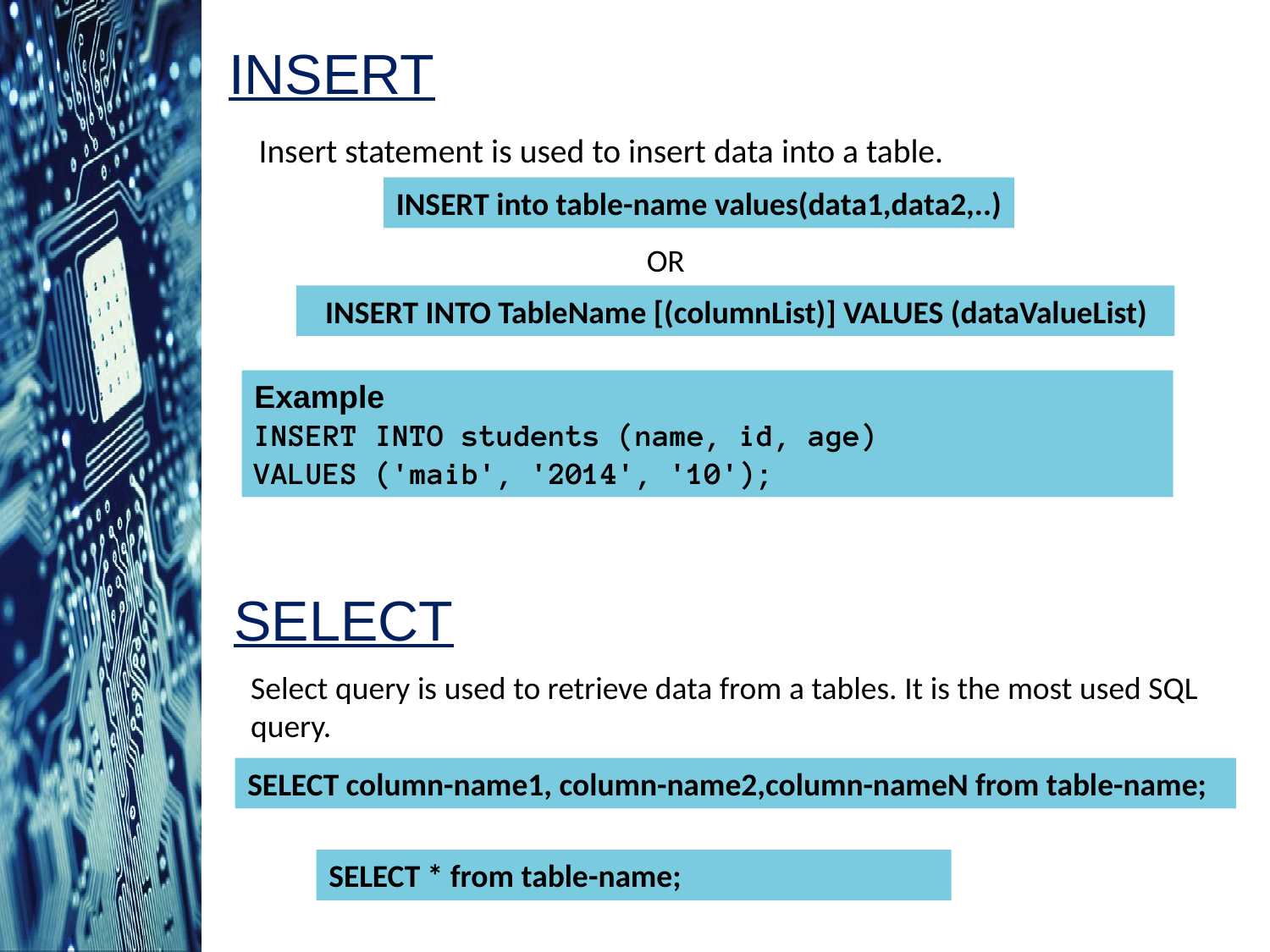

INSERT
 Insert statement is used to insert data into a table.
INSERT into table-name values(data1,data2,..)
OR
INSERT INTO TableName [(columnList)] VALUES (dataValueList)
Example
INSERT INTO students (name, id, age)
VALUES ('maib', '2014', '10');
SELECT
Select query is used to retrieve data from a tables. It is the most used SQL query.
SELECT column-name1, column-name2,column-nameN from table-name;
SELECT * from table-name;